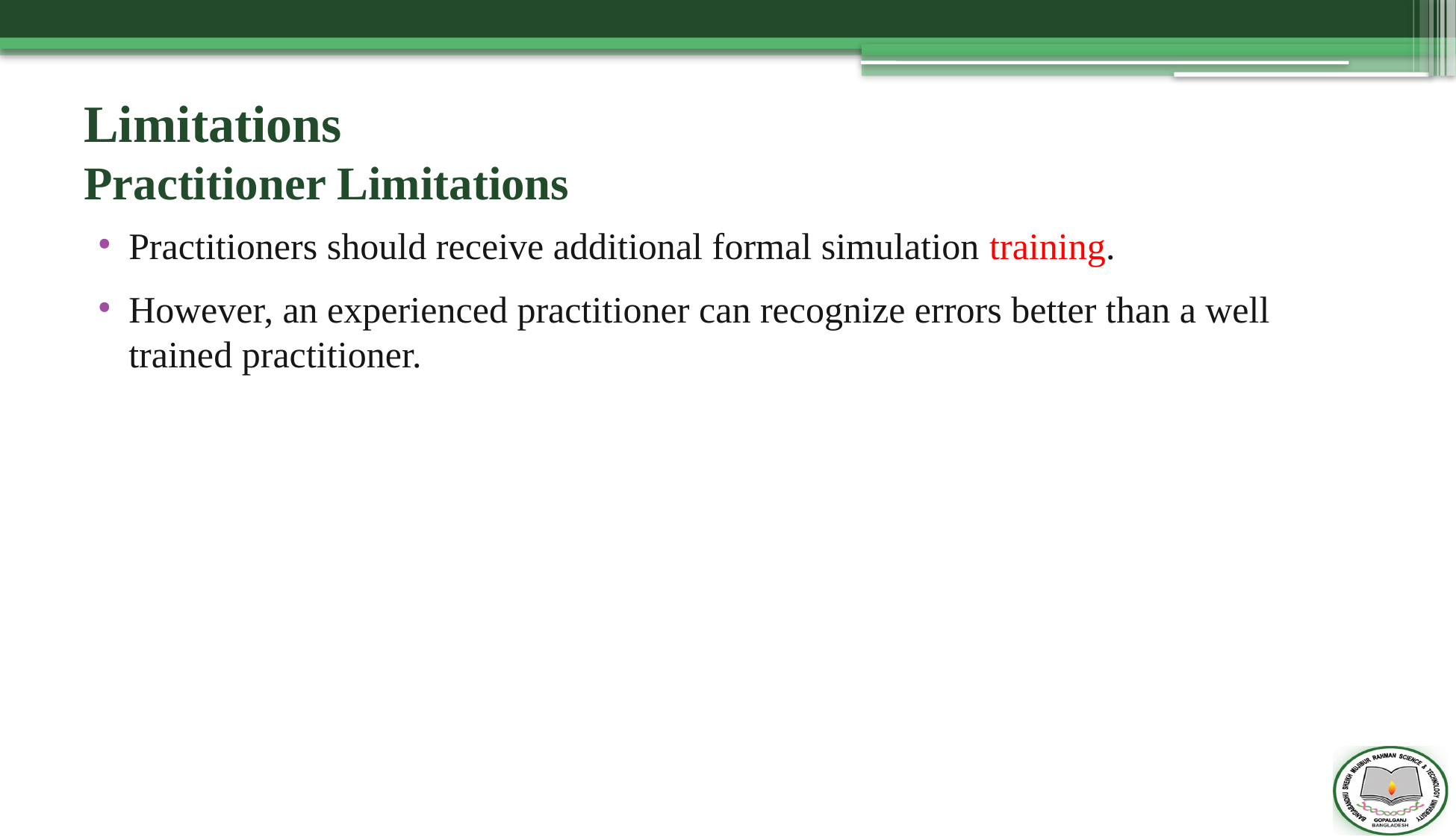

# Limitations Practitioner Limitations
Practitioners should receive additional formal simulation training.
However, an experienced practitioner can recognize errors better than a well trained practitioner.